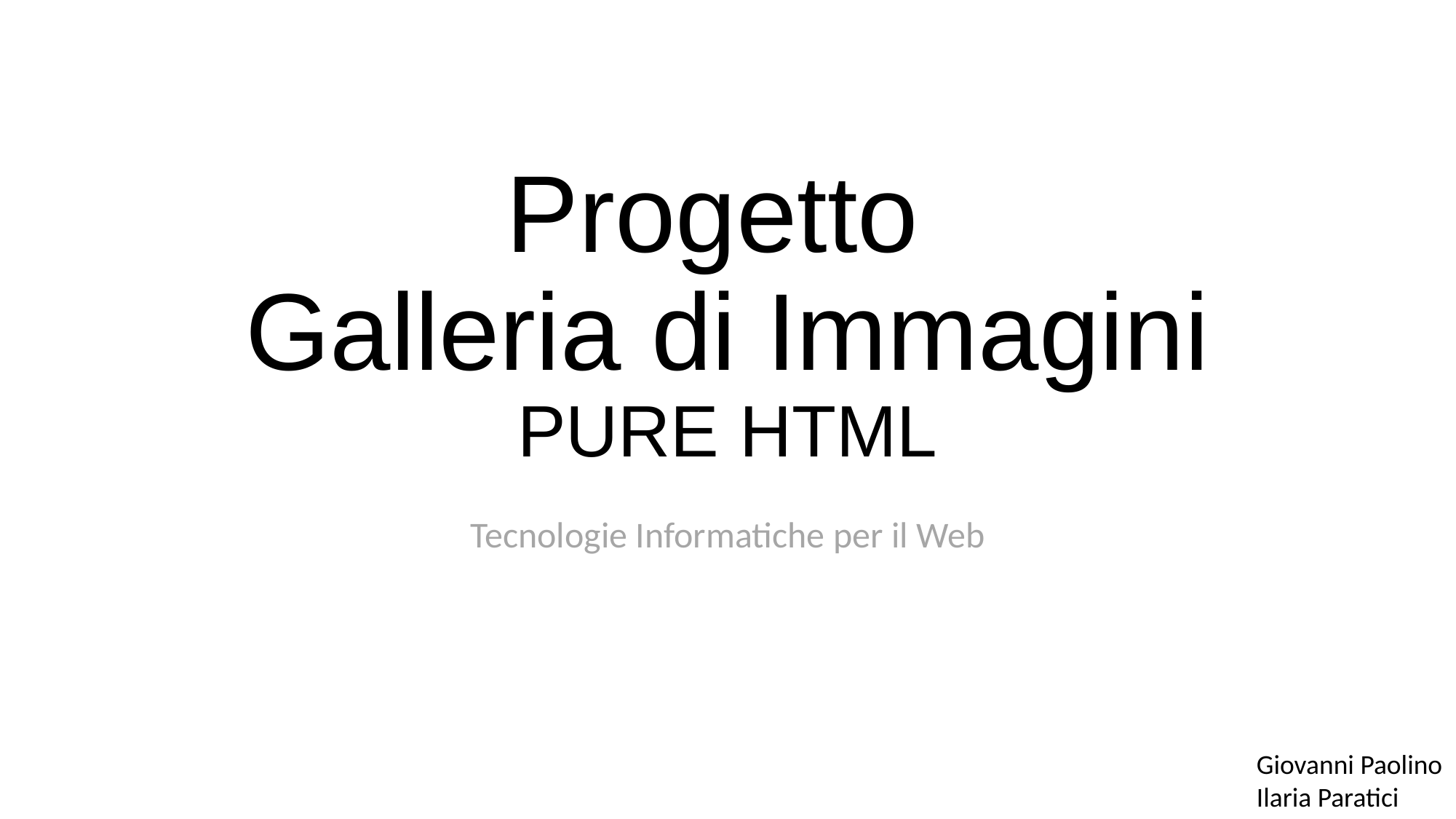

Progetto
Galleria di Immagini
PURE HTML
Tecnologie Informatiche per il Web
Giovanni Paolino
Ilaria Paratici